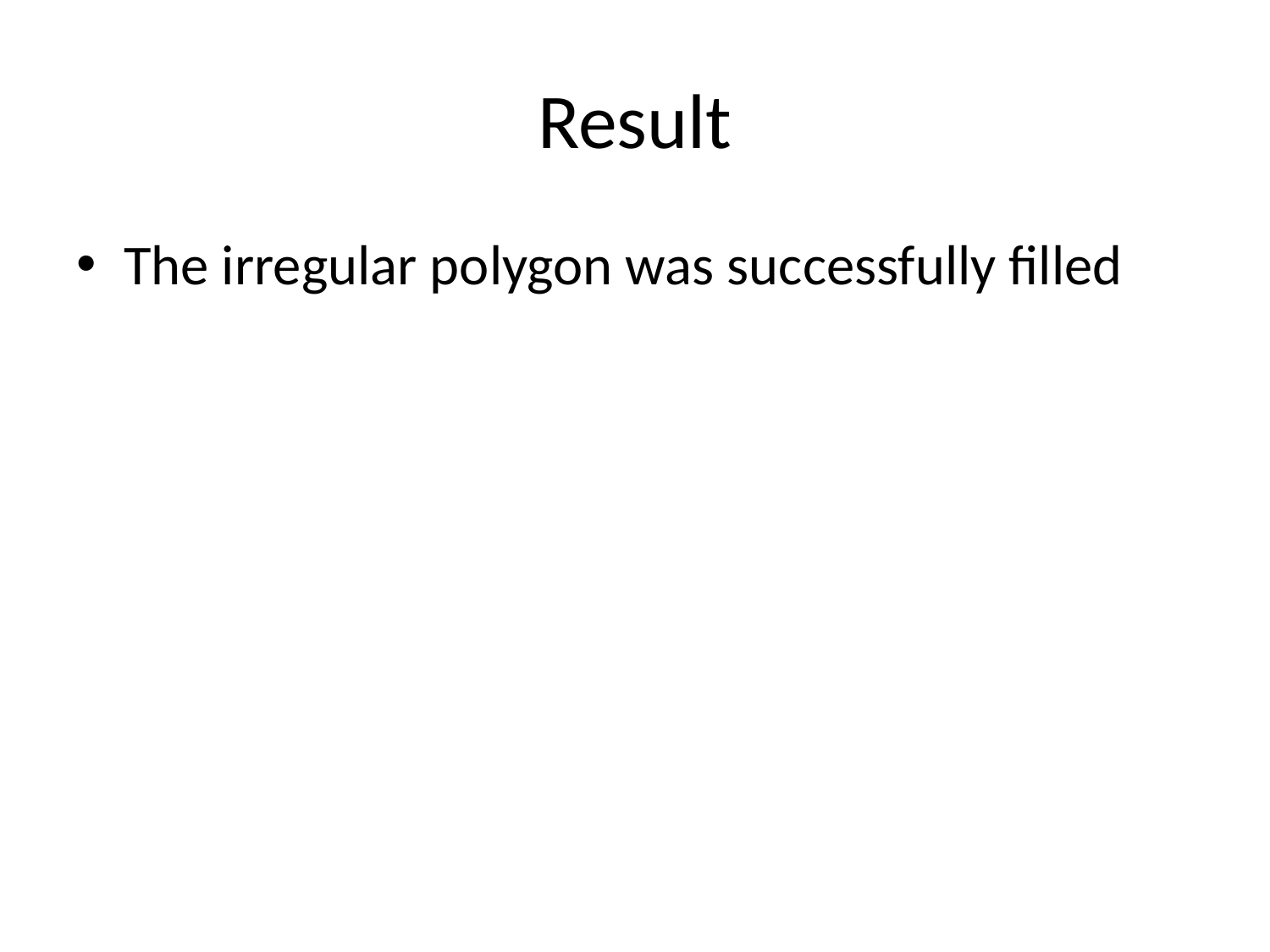

# Result
The irregular polygon was successfully filled